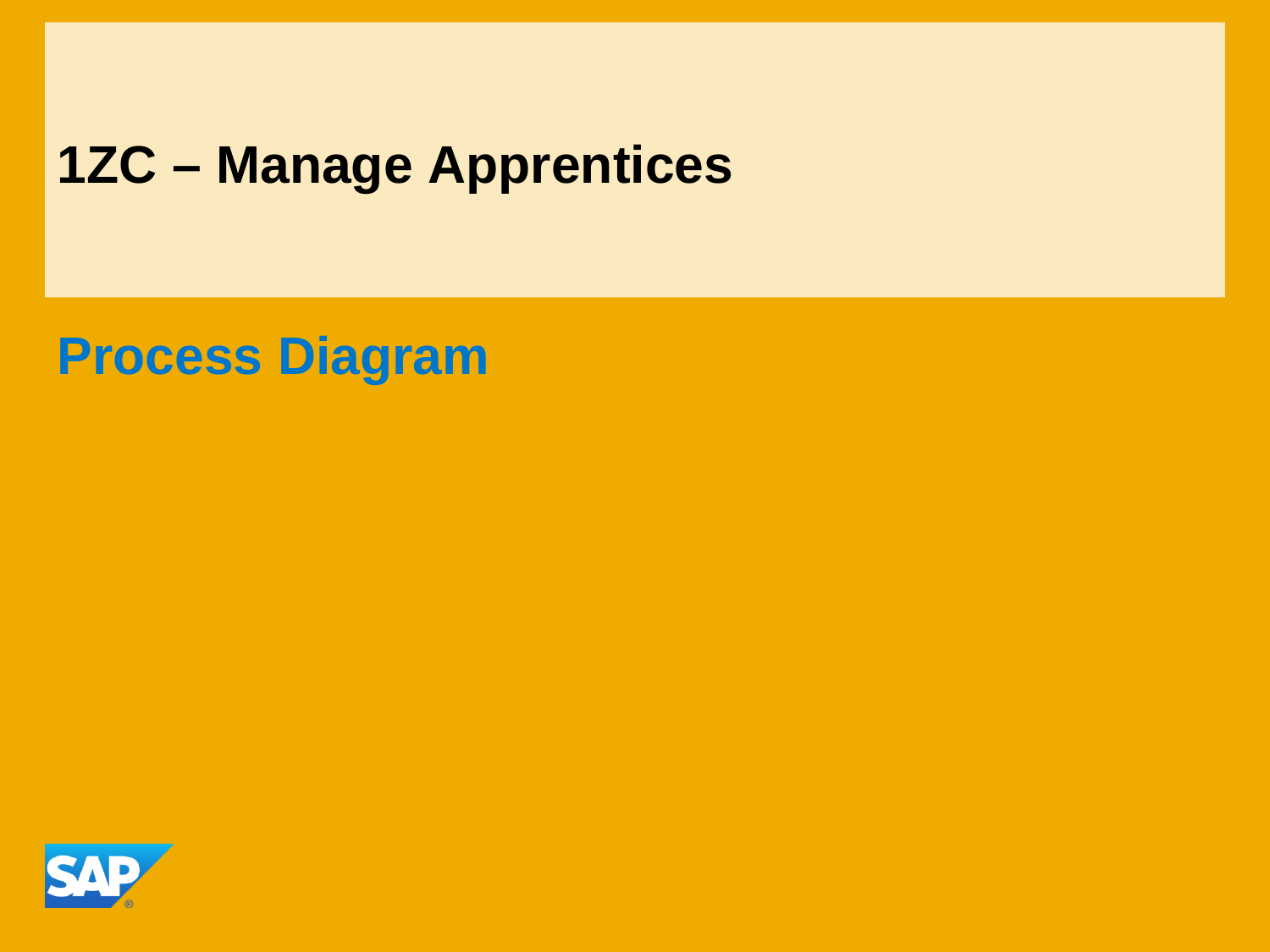

# 1ZC – Manage Apprentices
Process Diagram